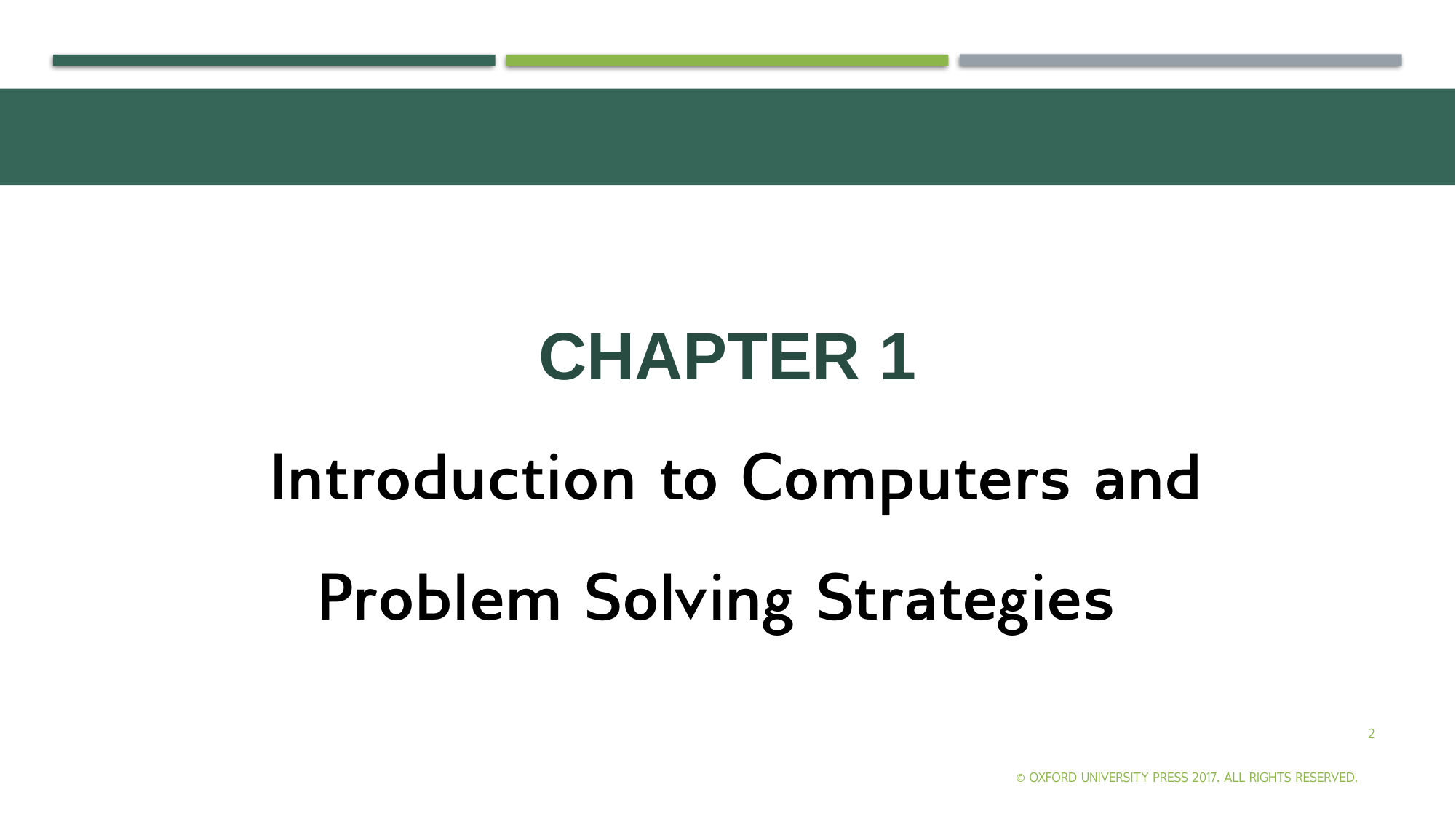

CHAPTER 1
 Introduction to Computers and
Problem Solving Strategies
2
© Oxford University Press 2017. All rights reserved.